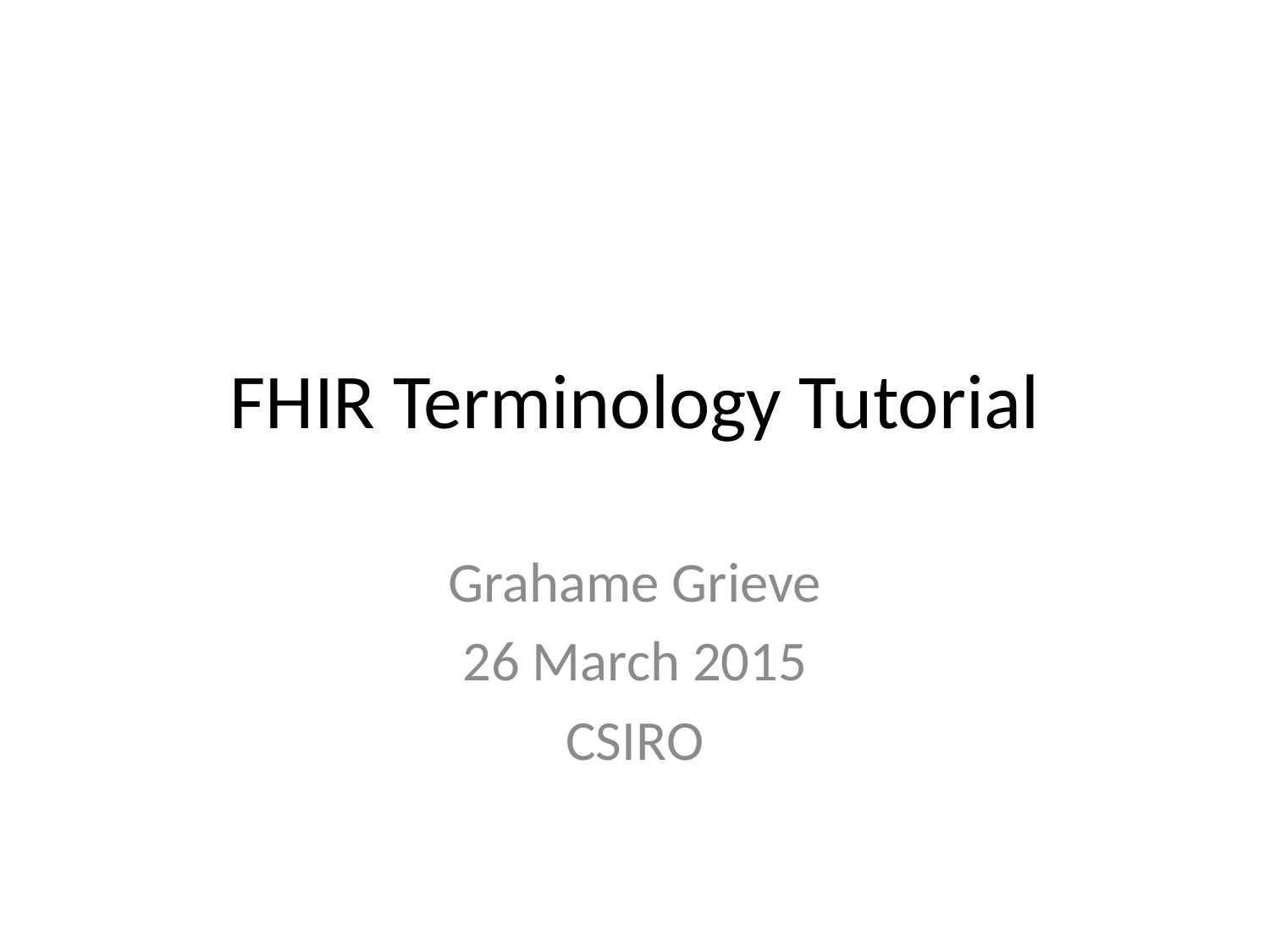

# FHIR Terminology Tutorial
Grahame Grieve
26 March 2015
CSIRO